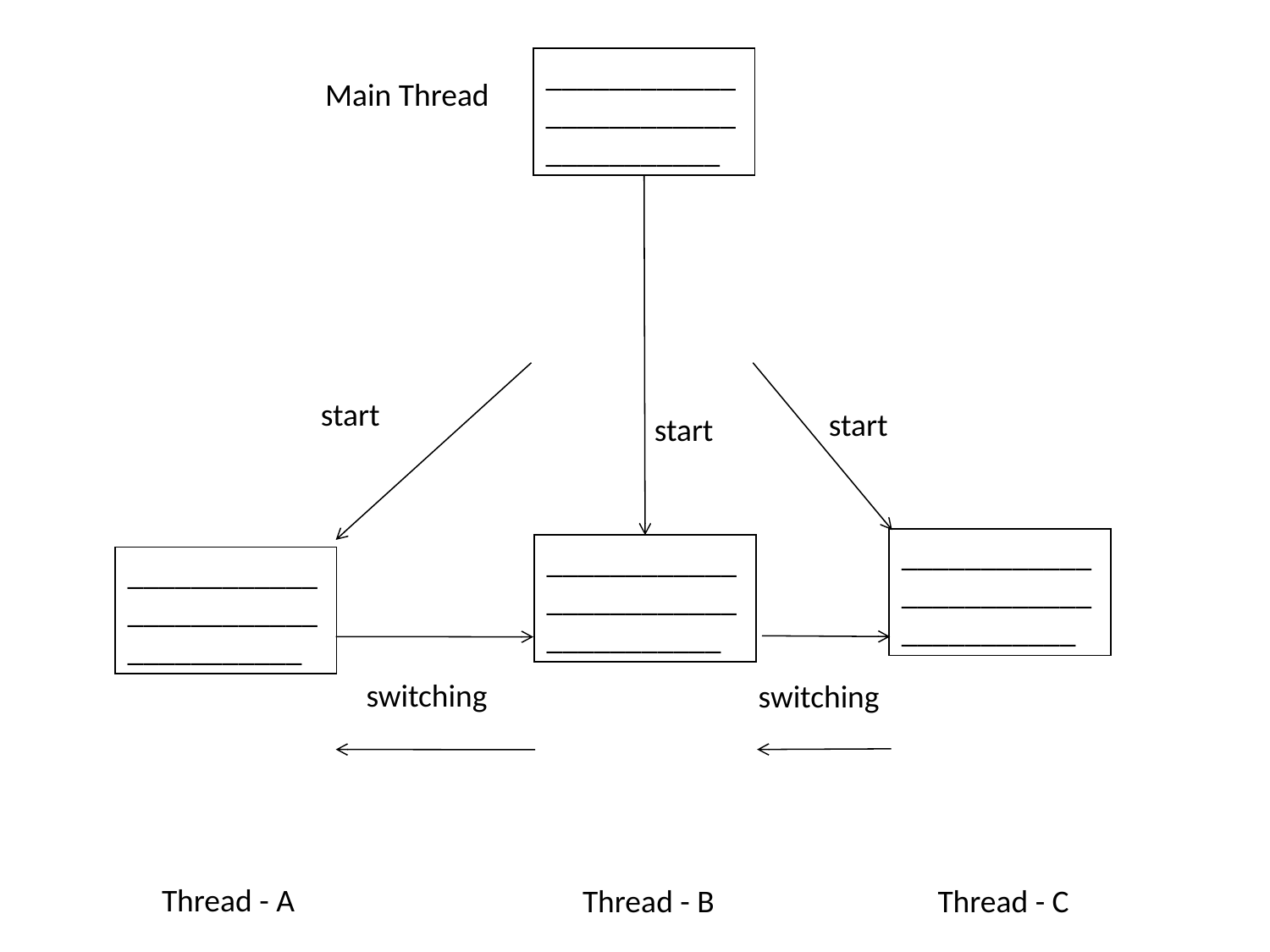

___________________________________
Main Thread
start
start
start
___________________________________
___________________________________
___________________________________
switching
switching
Thread - A
Thread - B
Thread - C